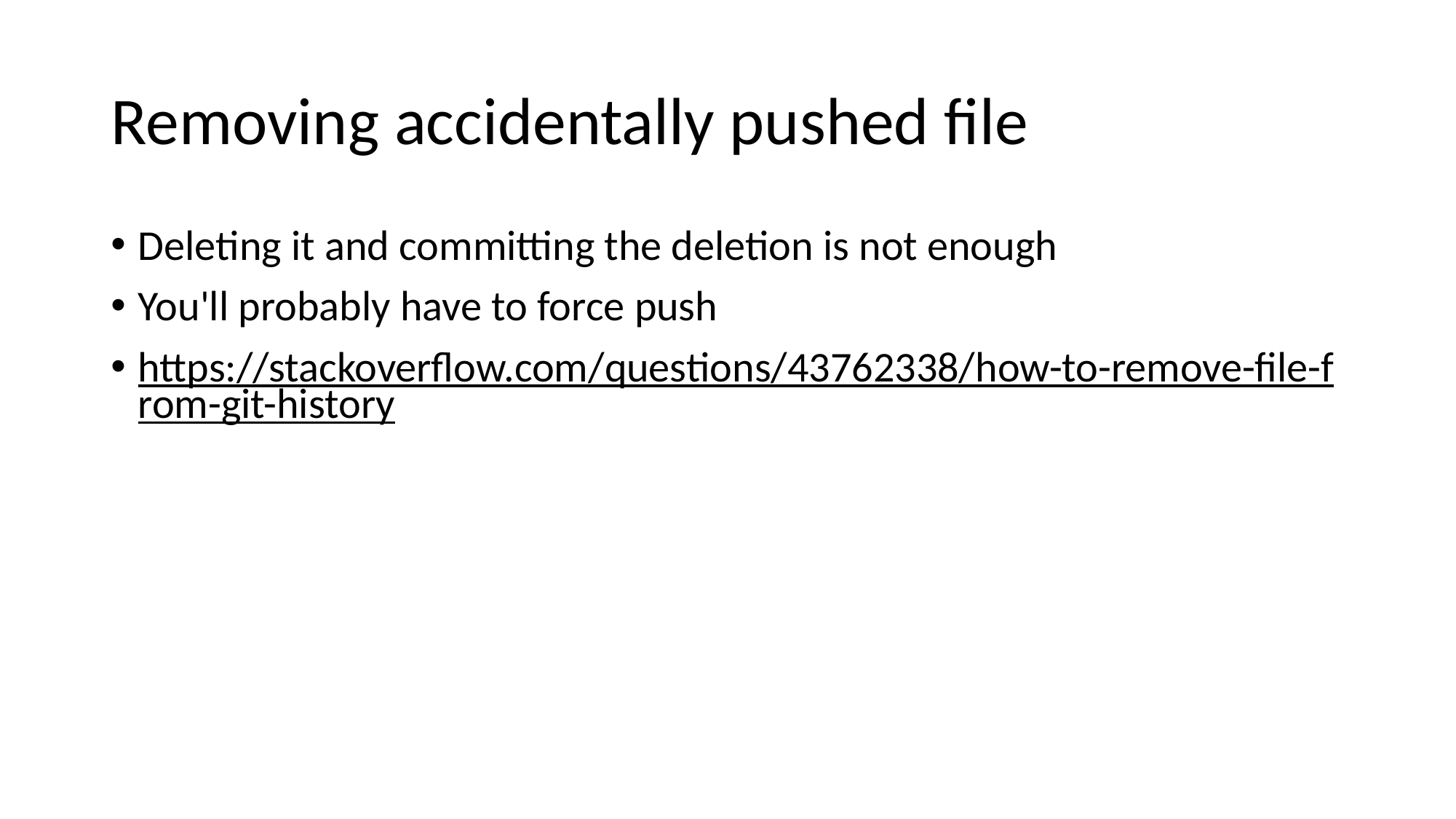

# Removing accidentally pushed file
Deleting it and committing the deletion is not enough
You'll probably have to force push
https://stackoverflow.com/questions/43762338/how-to-remove-file-from-git-history